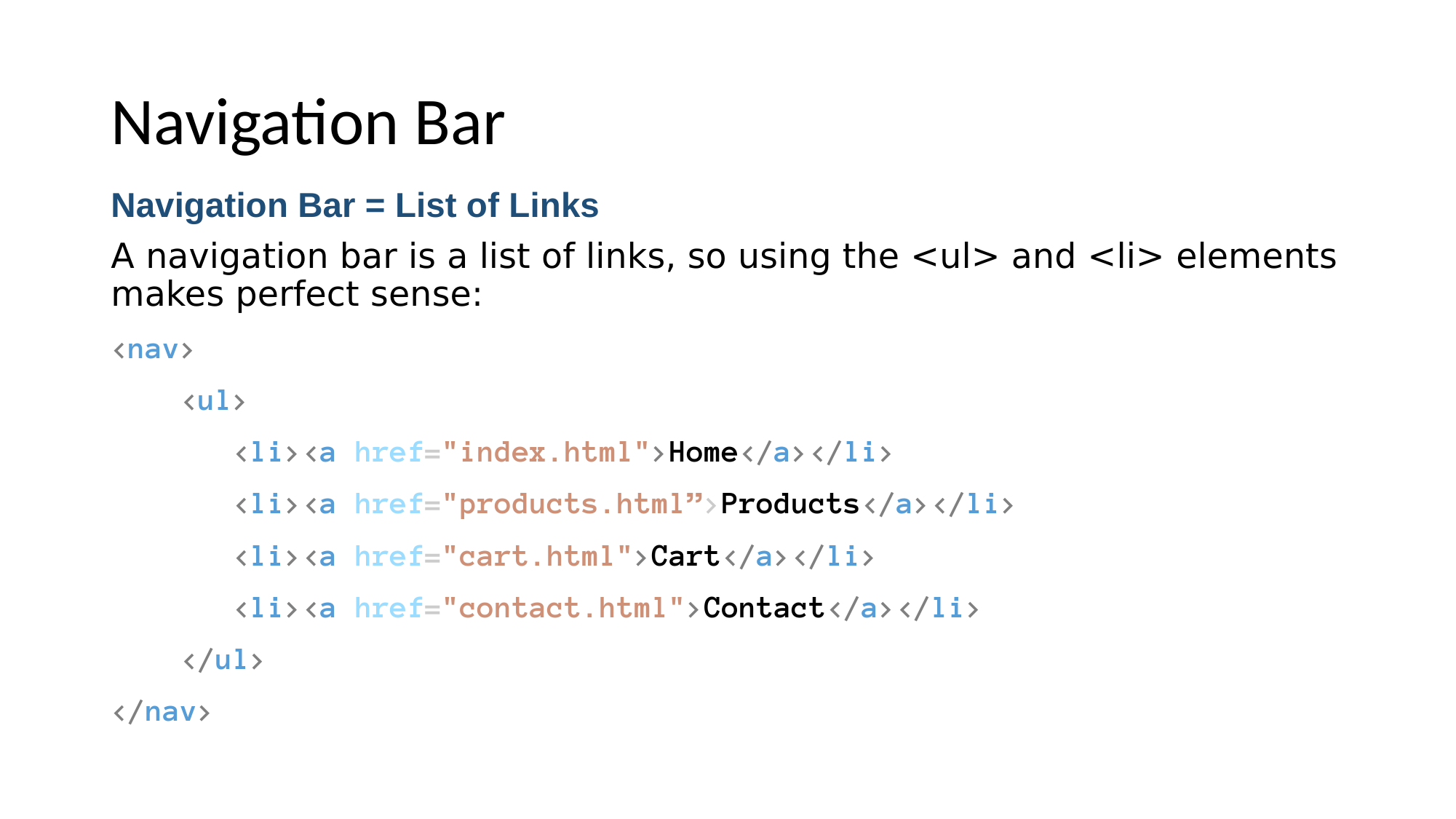

# Navigation Bar
Navigation Bar = List of Links
A navigation bar is a list of links, so using the <ul> and <li> elements makes perfect sense:
<nav>
    <ul>
       <li><a href="index.html">Home</a></li>
       <li><a href="products.html”>Products</a></li>
       <li><a href="cart.html">Cart</a></li>
       <li><a href="contact.html">Contact</a></li>
    </ul>
</nav>